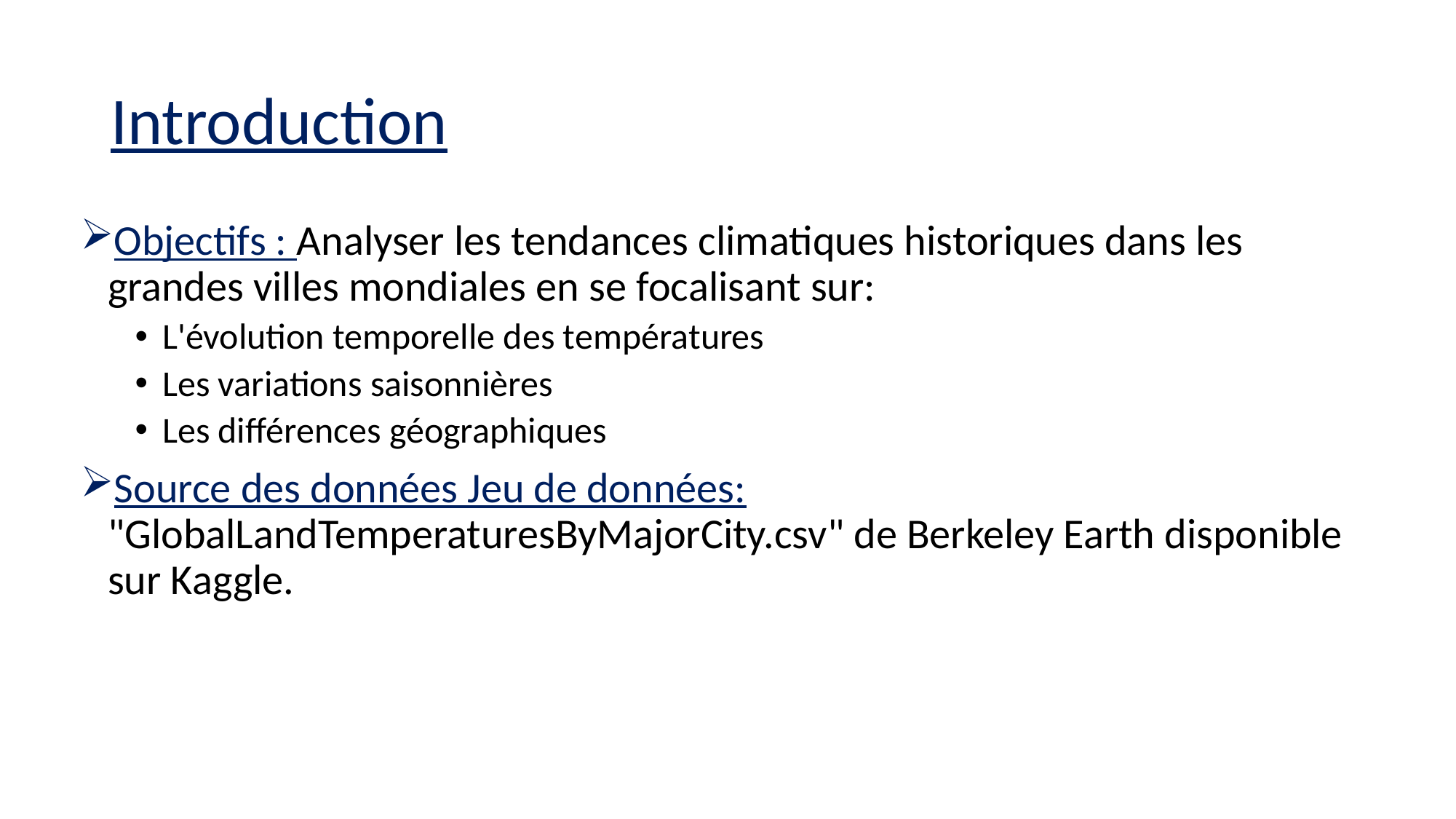

# Introduction
Objectifs : Analyser les tendances climatiques historiques dans les grandes villes mondiales en se focalisant sur:
L'évolution temporelle des températures
Les variations saisonnières
Les différences géographiques
Source des données Jeu de données: "GlobalLandTemperaturesByMajorCity.csv" de Berkeley Earth disponible sur Kaggle.